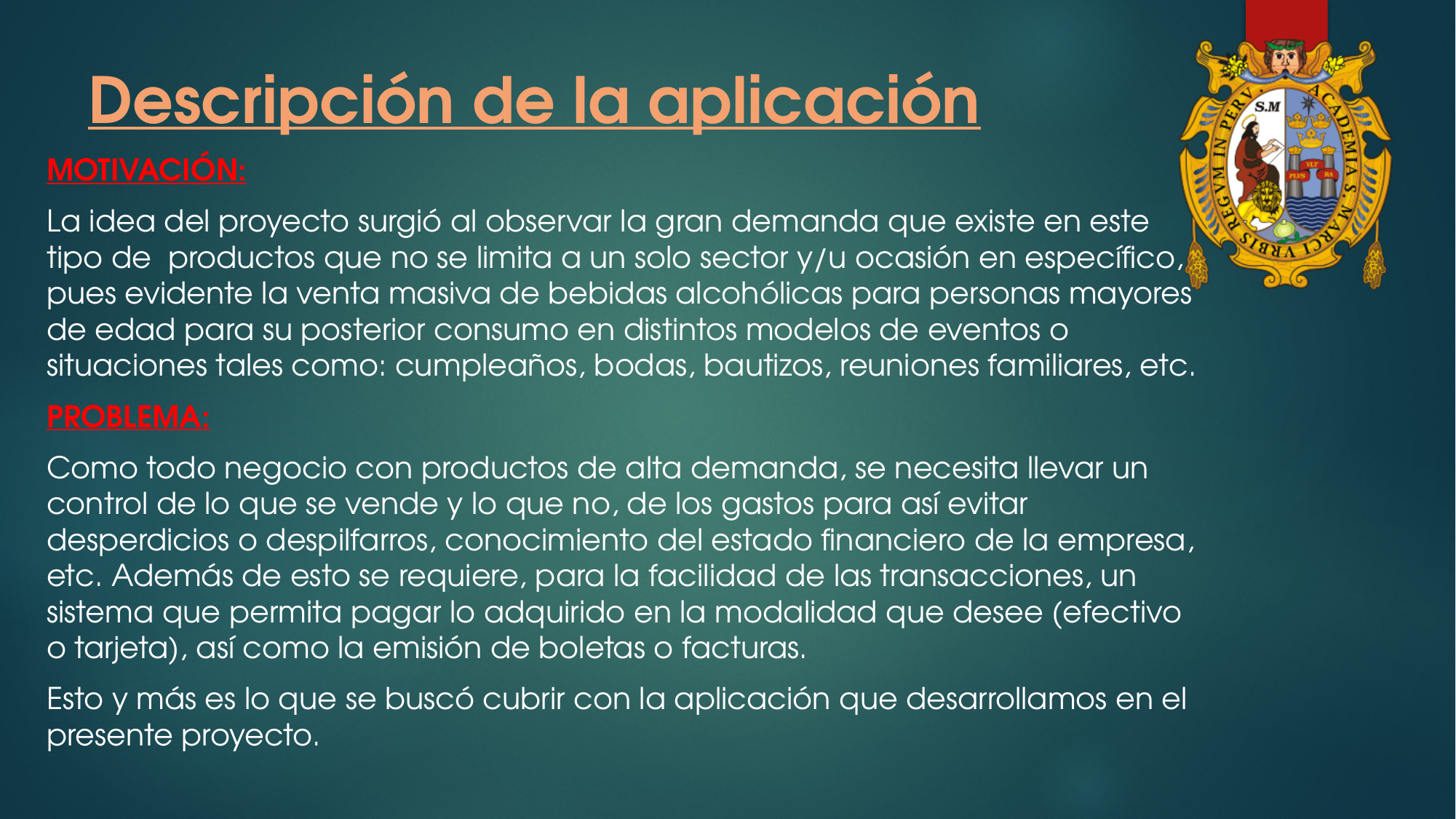

# Descripción de la aplicación
MOTIVACIÓN:
La idea del proyecto surgió al observar la gran demanda que existe en este tipo de  productos que no se limita a un solo sector y/u ocasión en específico, pues evidente la venta masiva de bebidas alcohólicas para personas mayores de edad para su posterior consumo en distintos modelos de eventos o situaciones tales como: cumpleaños, bodas, bautizos, reuniones familiares, etc.
PROBLEMA:
Como todo negocio con productos de alta demanda, se necesita llevar un control de lo que se vende y lo que no, de los gastos para así evitar desperdicios o despilfarros, conocimiento del estado financiero de la empresa, etc. Además de esto se requiere, para la facilidad de las transacciones, un sistema que permita pagar lo adquirido en la modalidad que desee (efectivo o tarjeta), así como la emisión de boletas o facturas.
Esto y más es lo que se buscó cubrir con la aplicación que desarrollamos en el presente proyecto.